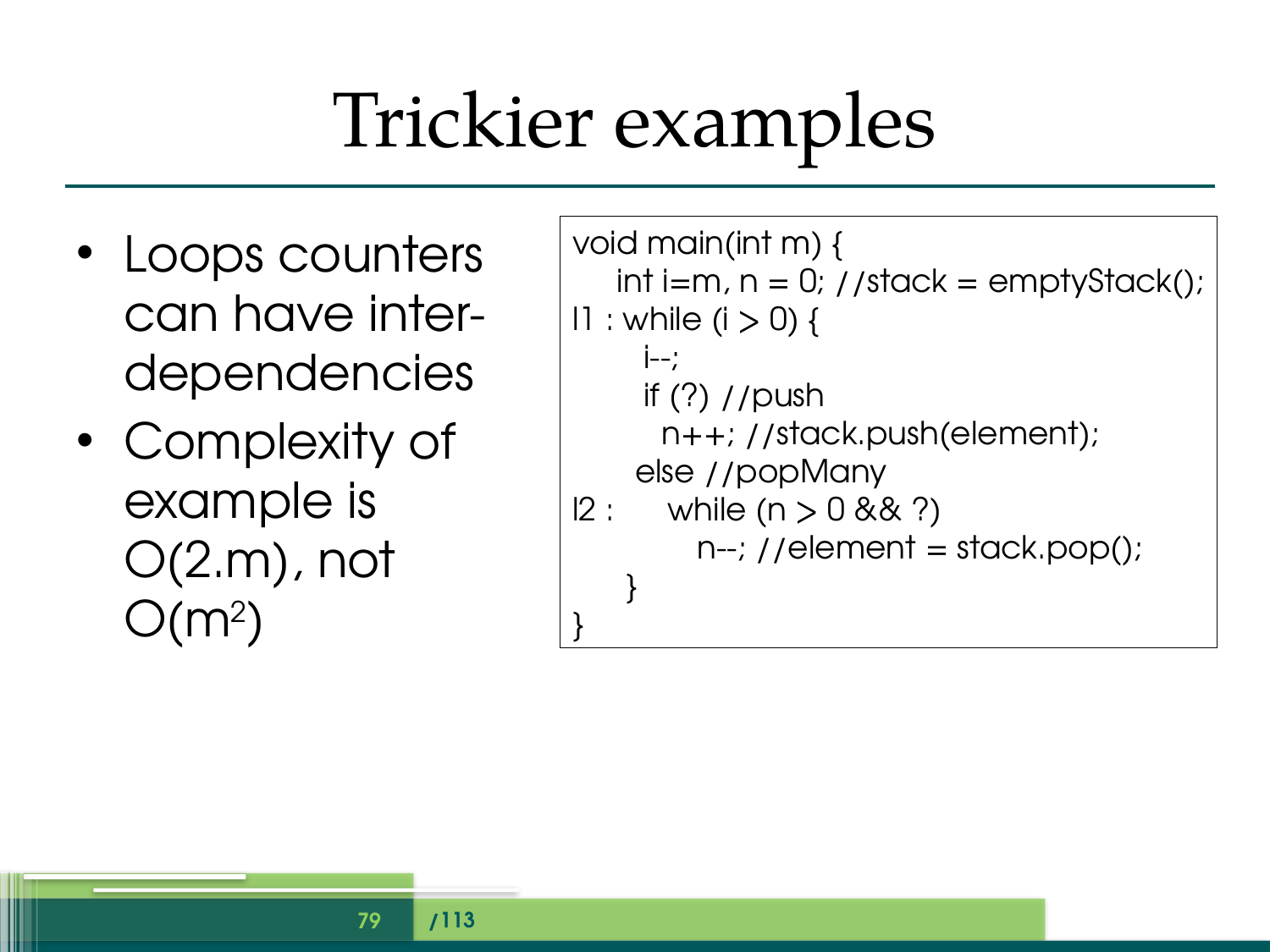

# Trickier examples
Loops counters can have inter-dependencies
Complexity of example is O(2.m), not O(m2)
void main(int m) {
     int i=m, n = 0; //stack = emptyStack();
l1 : while (i > 0) {
        i--;
        if (?) //push
          n++; //stack.push(element);
       else //popMany
l2 :      while (n > 0 && ?)
              n--; //element = stack.pop();
      }
}
/113
79